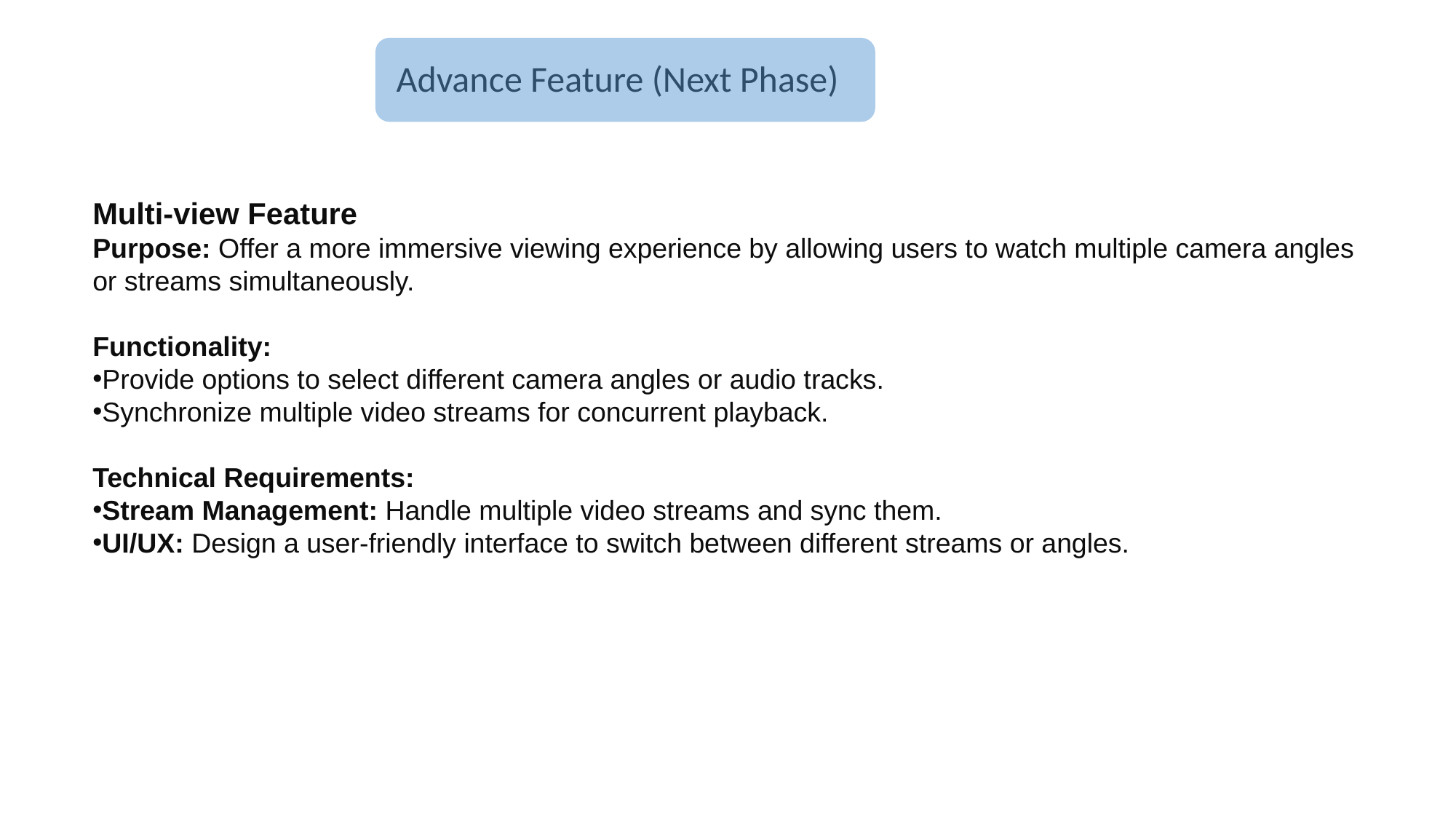

Advance Feature (Next Phase)
Multi-view Feature
Purpose: Offer a more immersive viewing experience by allowing users to watch multiple camera angles or streams simultaneously.

Functionality:
Provide options to select different camera angles or audio tracks.
Synchronize multiple video streams for concurrent playback.

Technical Requirements:
Stream Management: Handle multiple video streams and sync them.
UI/UX: Design a user-friendly interface to switch between different streams or angles.